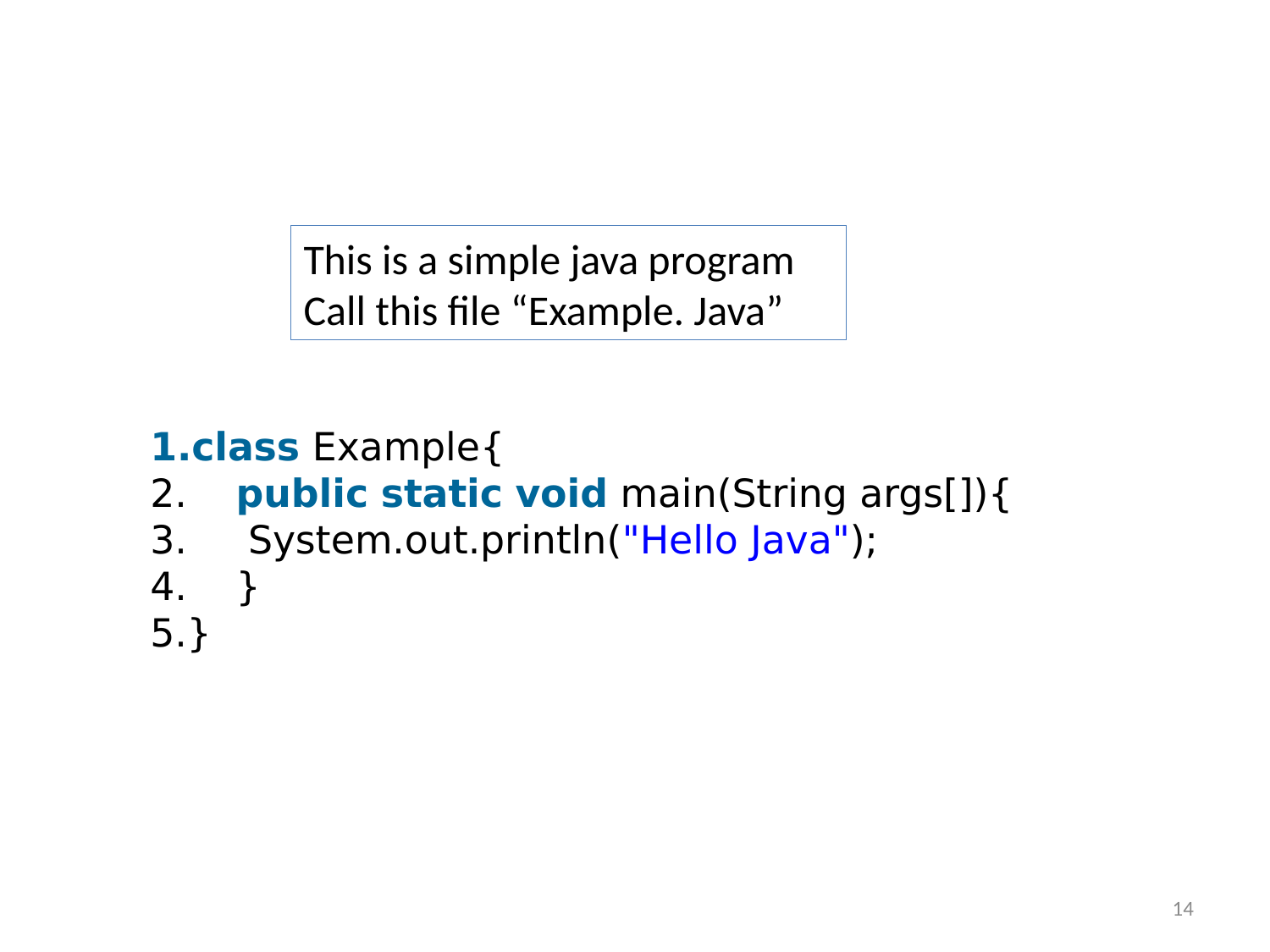

#
This is a simple java program
Call this file “Example. Java”
class Example{
    public static void main(String args[]){
     System.out.println("Hello Java");
    }
}
14